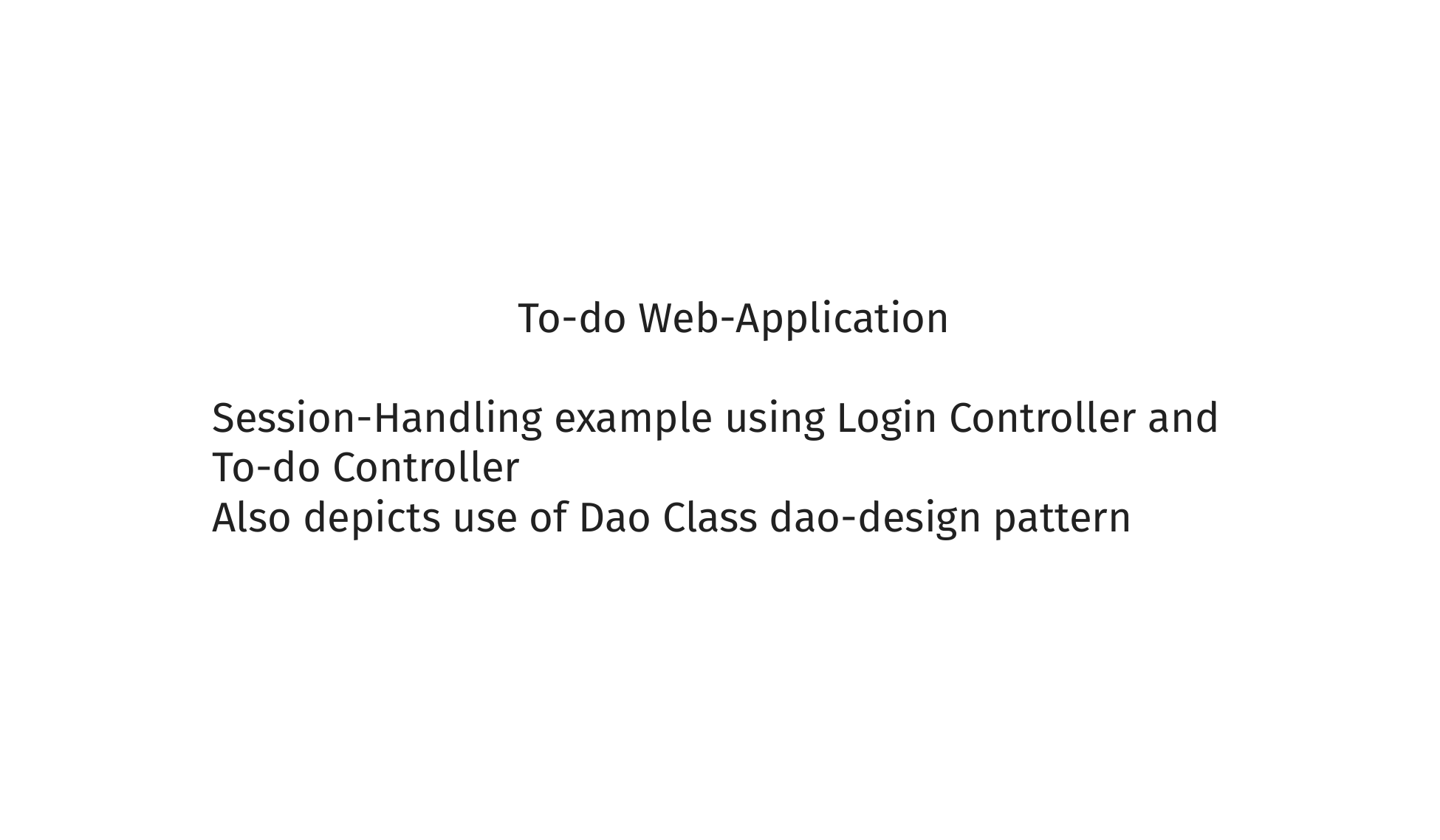

To-do Web-Application

Session-Handling example using Login Controller and To-do Controller
Also depicts use of Dao Class dao-design pattern